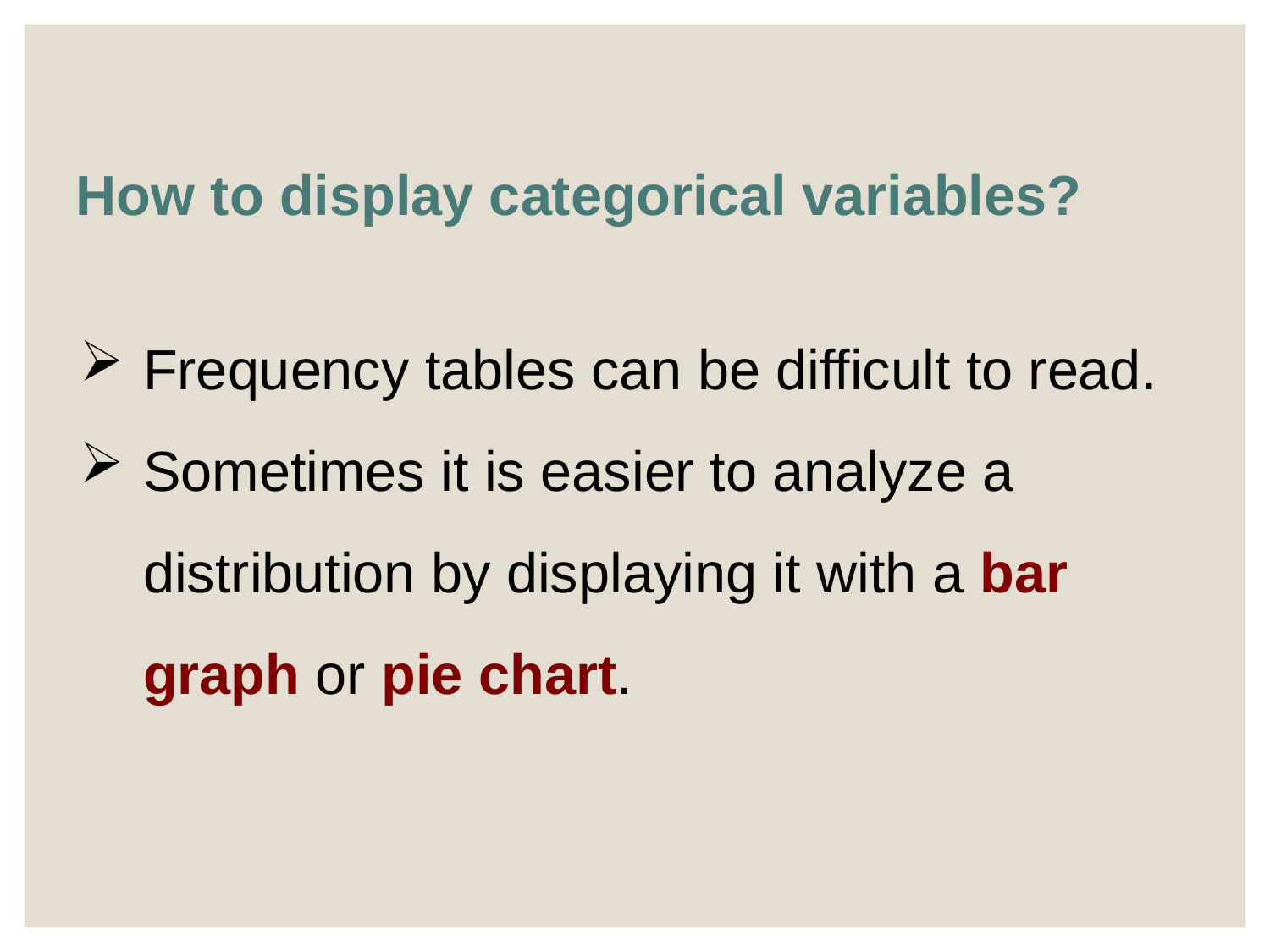

How to display categorical variables?
Frequency tables can be difficult to read.
Sometimes it is easier to analyze a distribution by displaying it with a bar graph or pie chart.